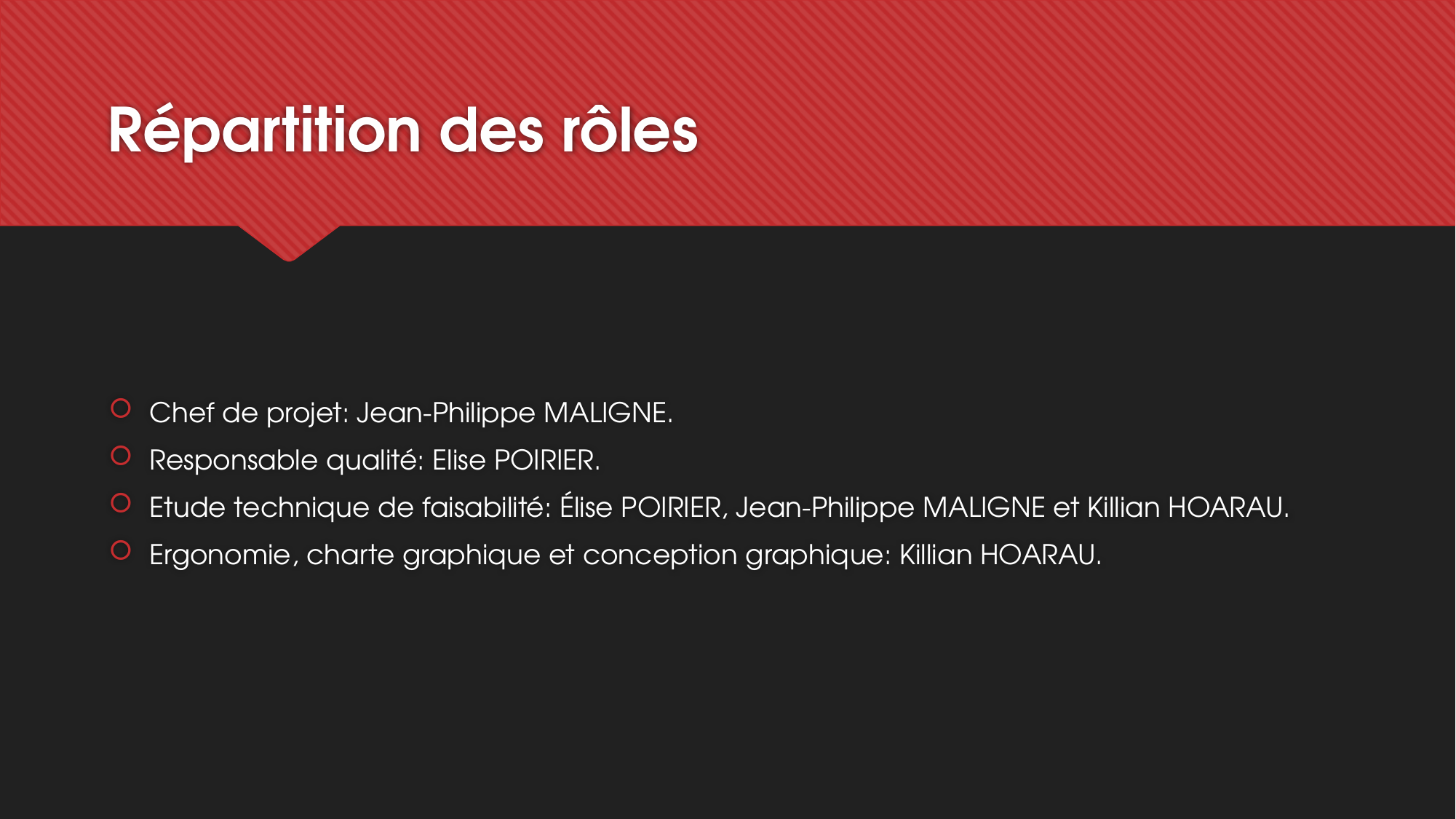

# Répartition des rôles
Chef de projet: Jean-Philippe MALIGNE.
Responsable qualité: Elise POIRIER.
Etude technique de faisabilité: Élise POIRIER, Jean-Philippe MALIGNE et Killian HOARAU.
Ergonomie, charte graphique et conception graphique: Killian HOARAU.